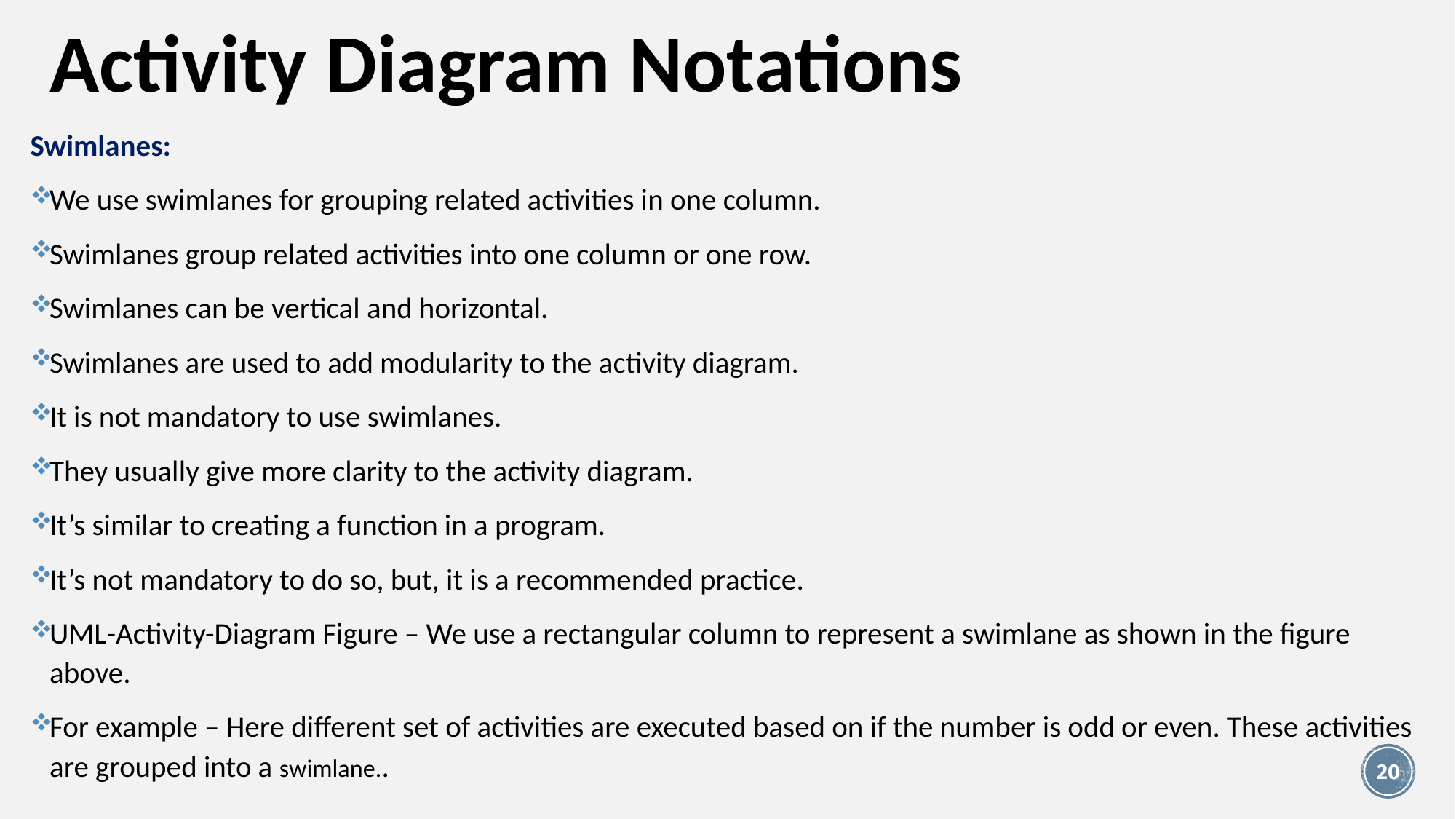

# Activity Diagram Notations
Swimlanes:
We use swimlanes for grouping related activities in one column.
Swimlanes group related activities into one column or one row.
Swimlanes can be vertical and horizontal.
Swimlanes are used to add modularity to the activity diagram.
It is not mandatory to use swimlanes.
They usually give more clarity to the activity diagram.
It’s similar to creating a function in a program.
It’s not mandatory to do so, but, it is a recommended practice.
UML-Activity-Diagram Figure – We use a rectangular column to represent a swimlane as shown in the figure above.
For example – Here different set of activities are executed based on if the number is odd or even. These activities are grouped into a swimlane..
20